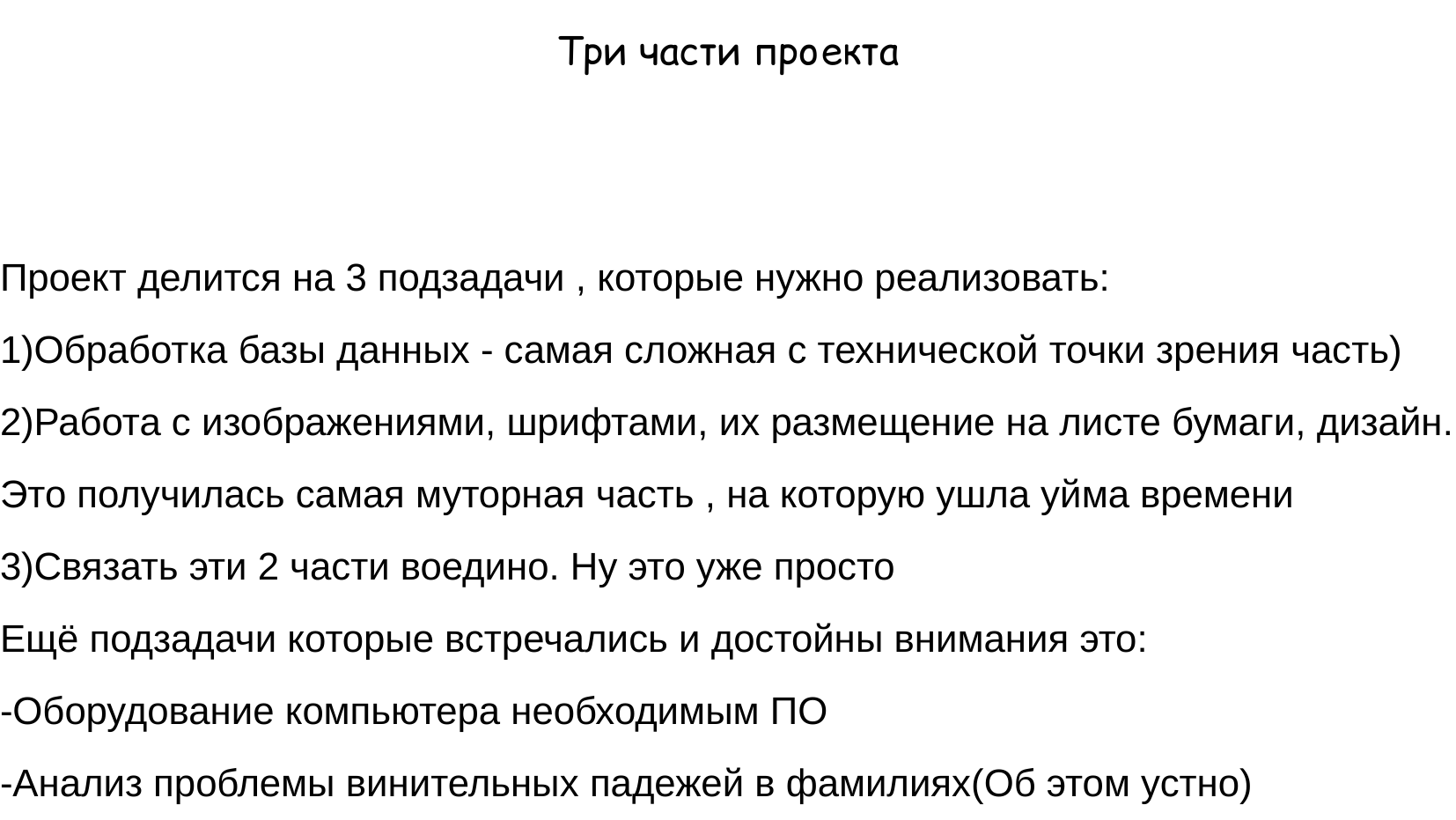

Три части проекта

Проект делится на 3 подзадачи , которые нужно реализовать:
1)Обработка базы данных - самая сложная с технической точки зрения часть)
2)Работа с изображениями, шрифтами, их размещение на листе бумаги, дизайн.
Это получилась самая муторная часть , на которую ушла уйма времени
3)Связать эти 2 части воедино. Ну это уже просто
Ещё подзадачи которые встречались и достойны внимания это:
-Оборудование компьютера необходимым ПО
-Анализ проблемы винительных падежей в фамилиях(Об этом устно)
Было ещё куча мелочей уровня
Если 1 человек , то празднуЕТ , а если больше , то празднуЮТ…